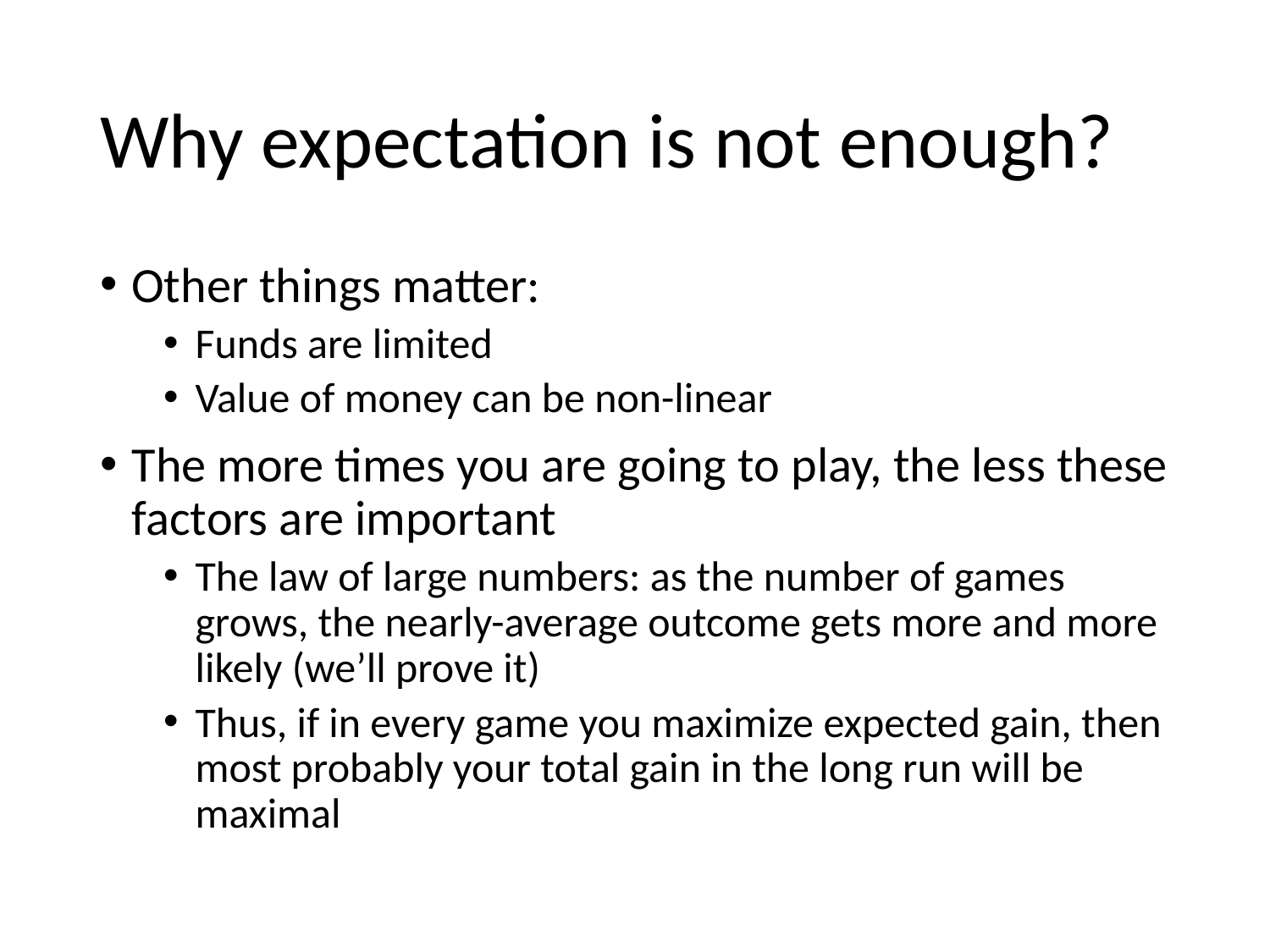

# Why expectation is not enough?
Other things matter:
Funds are limited
Value of money can be non-linear
The more times you are going to play, the less these factors are important
The law of large numbers: as the number of games grows, the nearly-average outcome gets more and more likely (we’ll prove it)
Thus, if in every game you maximize expected gain, then most probably your total gain in the long run will be maximal